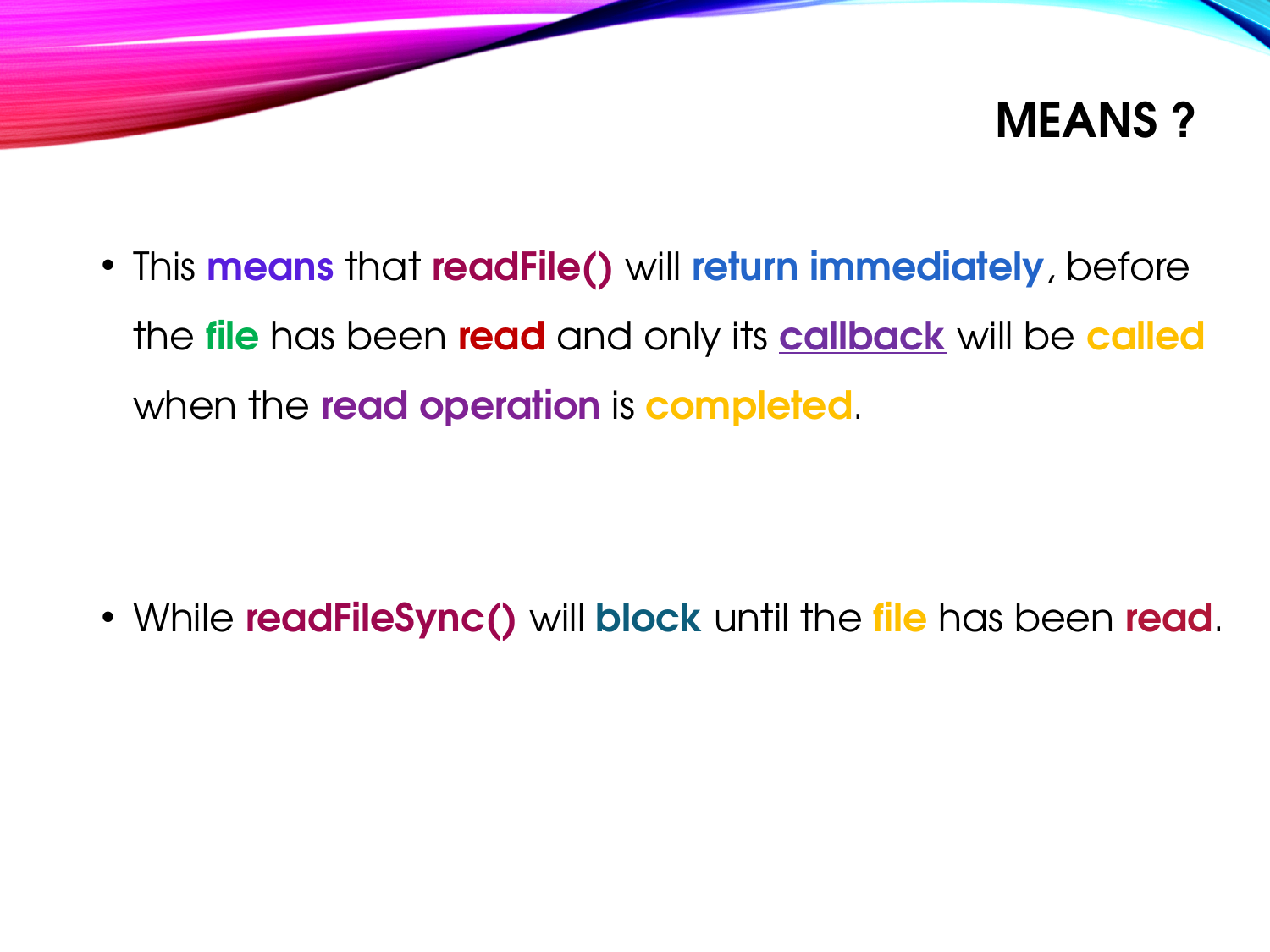

# Means ?
This means that readFile() will return immediately, before the file has been read and only its callback will be called when the read operation is completed.

While readFileSync() will block until the file has been read.